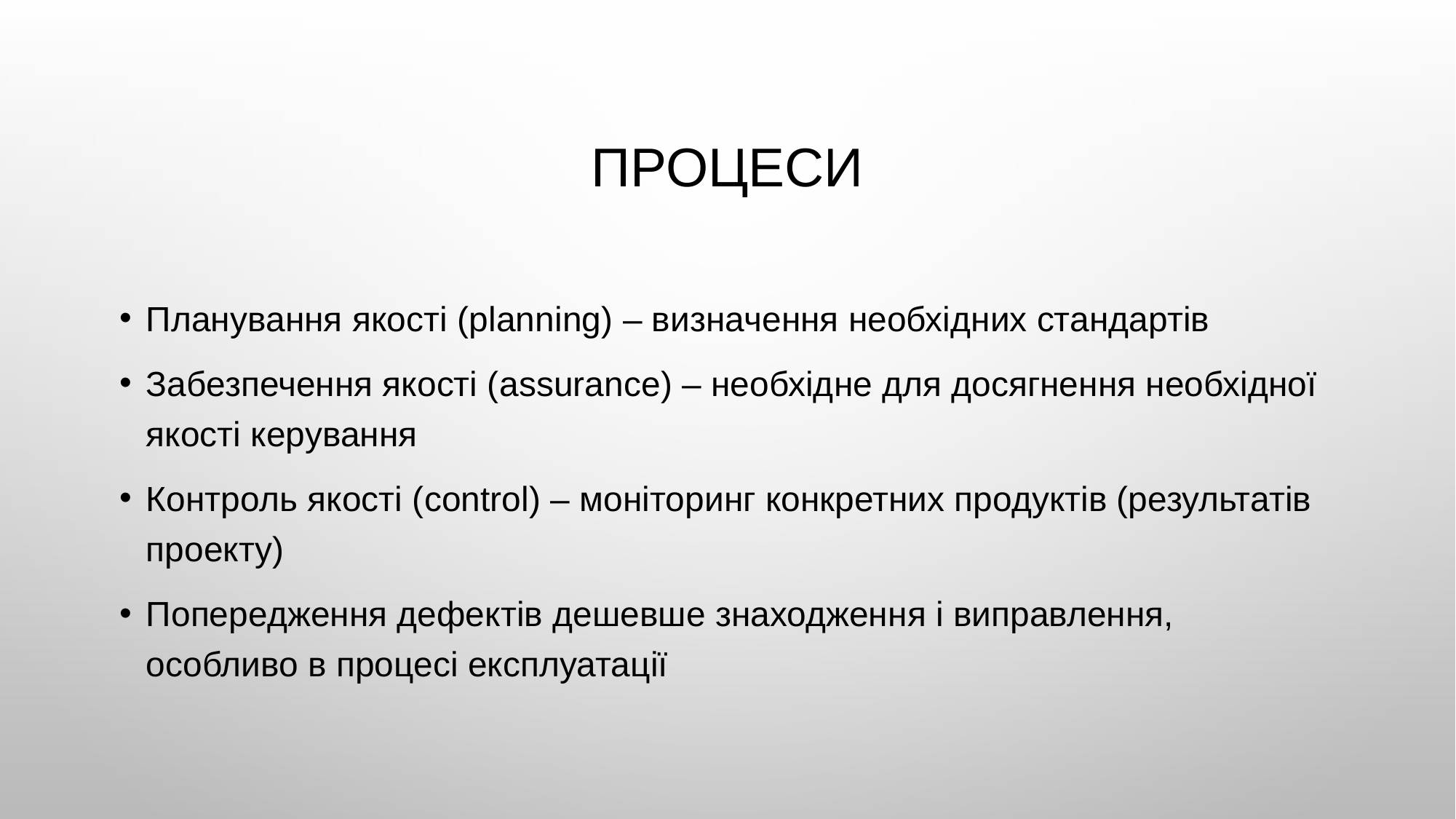

# Процеси
Планування якості (planning) – визначення необхідних стандартів
Забезпечення якості (assurance) – необхідне для досягнення необхідної якості керування
Контроль якості (control) – моніторинг конкретних продуктів (результатів проекту)
Попередження дефектів дешевше знаходження і виправлення, особливо в процесі експлуатації